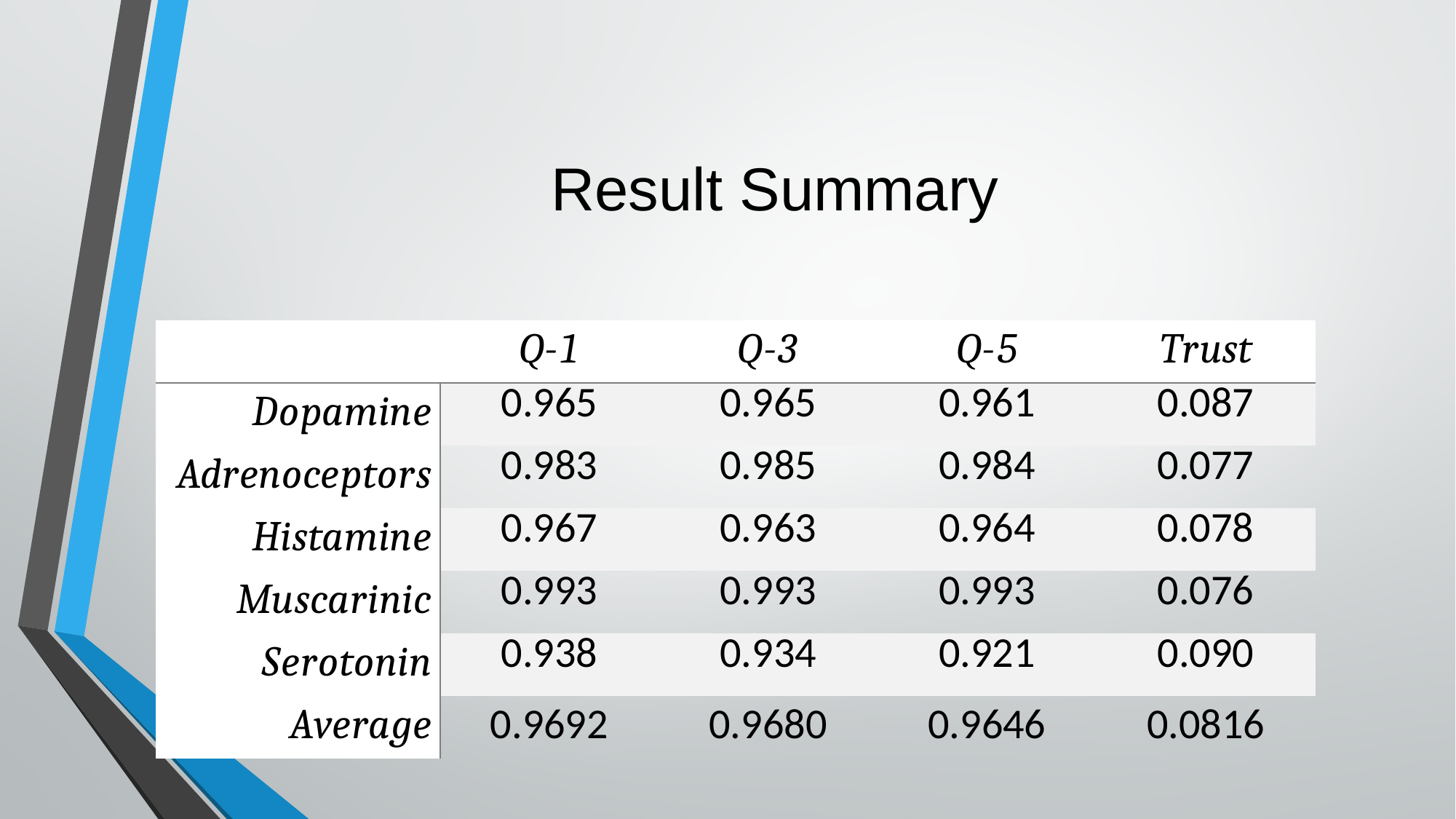

# Result Summary
|  | Q-1 | Q-3 | Q-5 | Trust |
| --- | --- | --- | --- | --- |
| Dopamine | 0.965 | 0.965 | 0.961 | 0.087 |
| Adrenoceptors | 0.983 | 0.985 | 0.984 | 0.077 |
| Histamine | 0.967 | 0.963 | 0.964 | 0.078 |
| Muscarinic | 0.993 | 0.993 | 0.993 | 0.076 |
| Serotonin | 0.938 | 0.934 | 0.921 | 0.090 |
| Average | 0.9692 | 0.9680 | 0.9646 | 0.0816 |